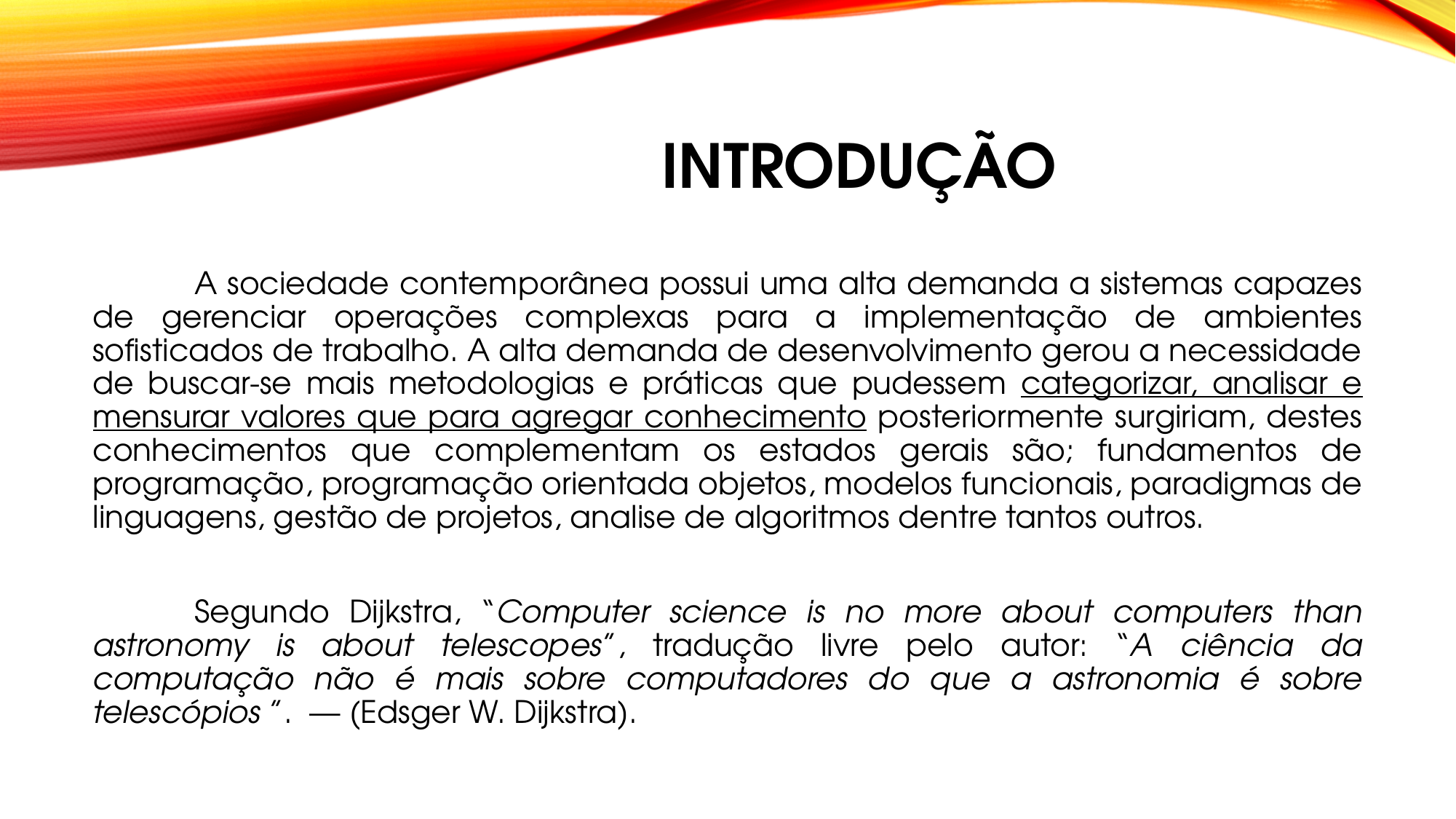

# INTRODUÇÃO
	A sociedade contemporânea possui uma alta demanda a sistemas capazes de gerenciar operações complexas para a implementação de ambientes sofisticados de trabalho. A alta demanda de desenvolvimento gerou a necessidade de buscar-se mais metodologias e práticas que pudessem categorizar, analisar e mensurar valores que para agregar conhecimento posteriormente surgiriam, destes conhecimentos que complementam os estados gerais são; fundamentos de programação, programação orientada objetos, modelos funcionais, paradigmas de linguagens, gestão de projetos, analise de algoritmos dentre tantos outros.

	Segundo Dijkstra, “Computer science is no more about computers than astronomy is about telescopes”, tradução livre pelo autor: “A ciência da computação não é mais sobre computadores do que a astronomia é sobre telescópios ”.  — (Edsger W. Dijkstra).